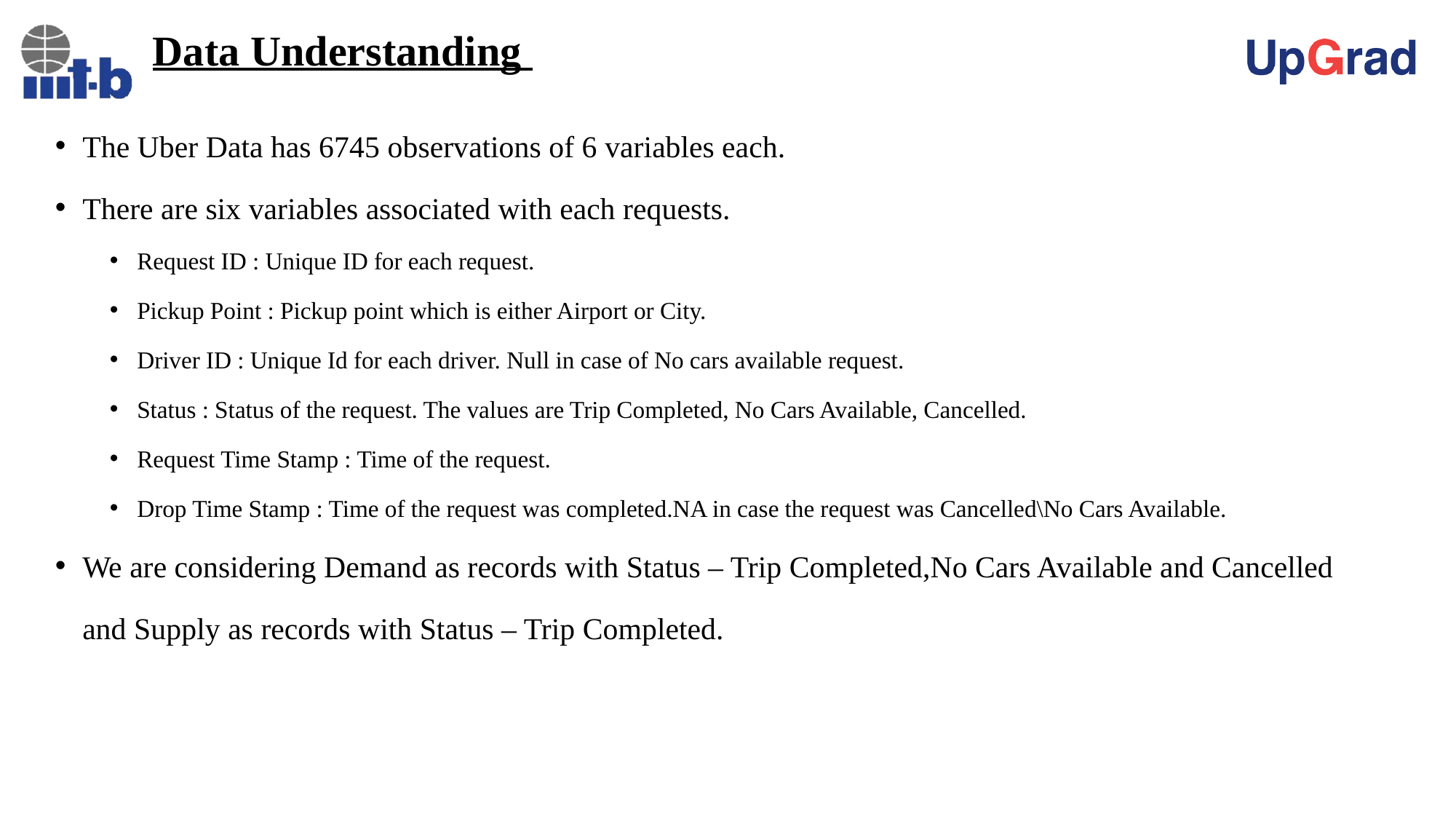

# Data Understanding
The Uber Data has 6745 observations of 6 variables each.
There are six variables associated with each requests.
Request ID : Unique ID for each request.
Pickup Point : Pickup point which is either Airport or City.
Driver ID : Unique Id for each driver. Null in case of No cars available request.
Status : Status of the request. The values are Trip Completed, No Cars Available, Cancelled.
Request Time Stamp : Time of the request.
Drop Time Stamp : Time of the request was completed.NA in case the request was Cancelled\No Cars Available.
We are considering Demand as records with Status – Trip Completed,No Cars Available and Cancelled and Supply as records with Status – Trip Completed.